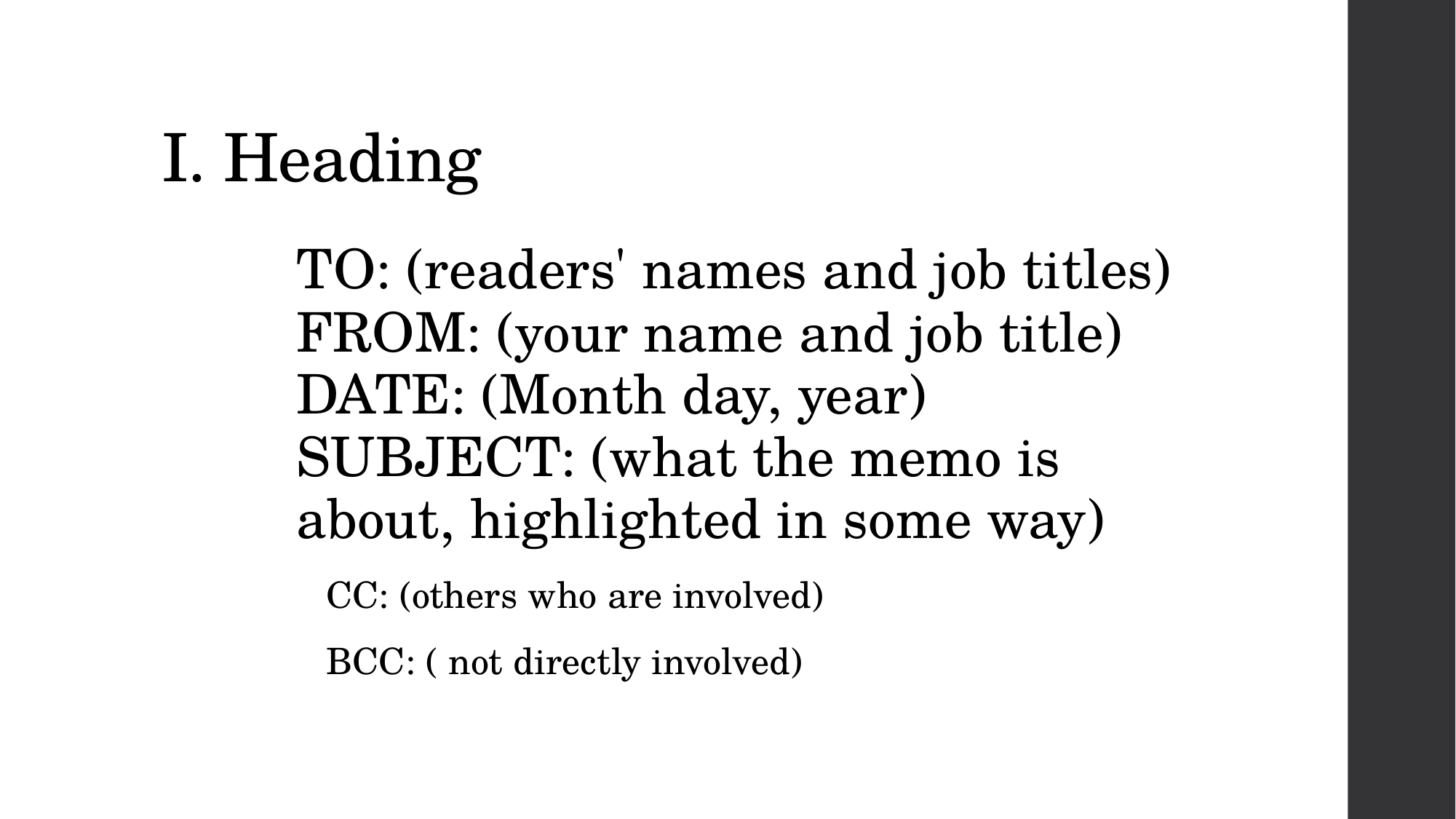

# I. Heading
	TO: (readers' names and job titles)
FROM: (your name and job title)
DATE: (Month day, year)
SUBJECT: (what the memo is about, highlighted in some way)
     CC: (others who are involved)
     BCC: ( not directly involved)